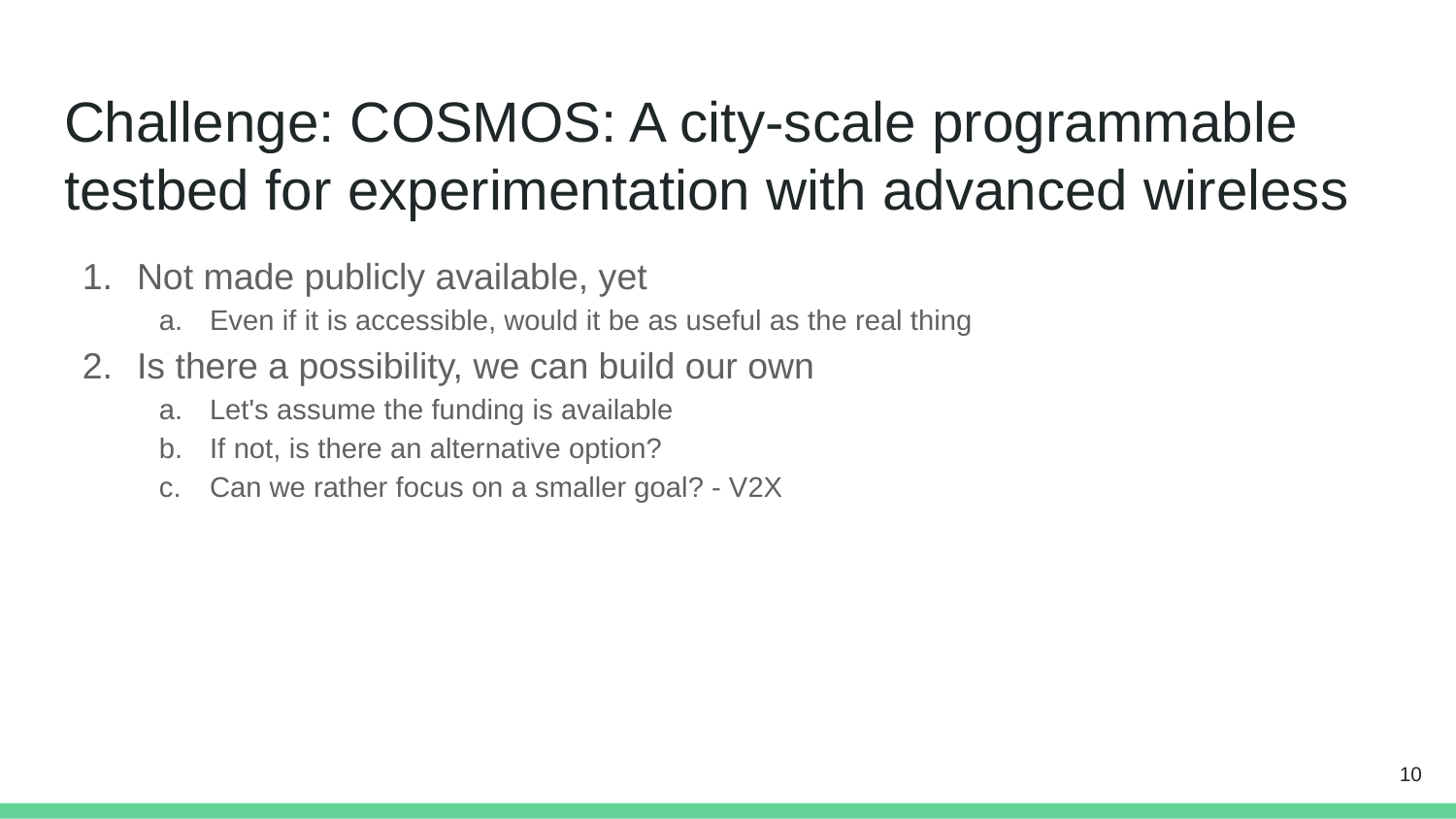

# Challenge: COSMOS: A city-scale programmable testbed for experimentation with advanced wireless
Not made publicly available, yet
Even if it is accessible, would it be as useful as the real thing
Is there a possibility, we can build our own
Let's assume the funding is available
If not, is there an alternative option?
Can we rather focus on a smaller goal? - V2X
10